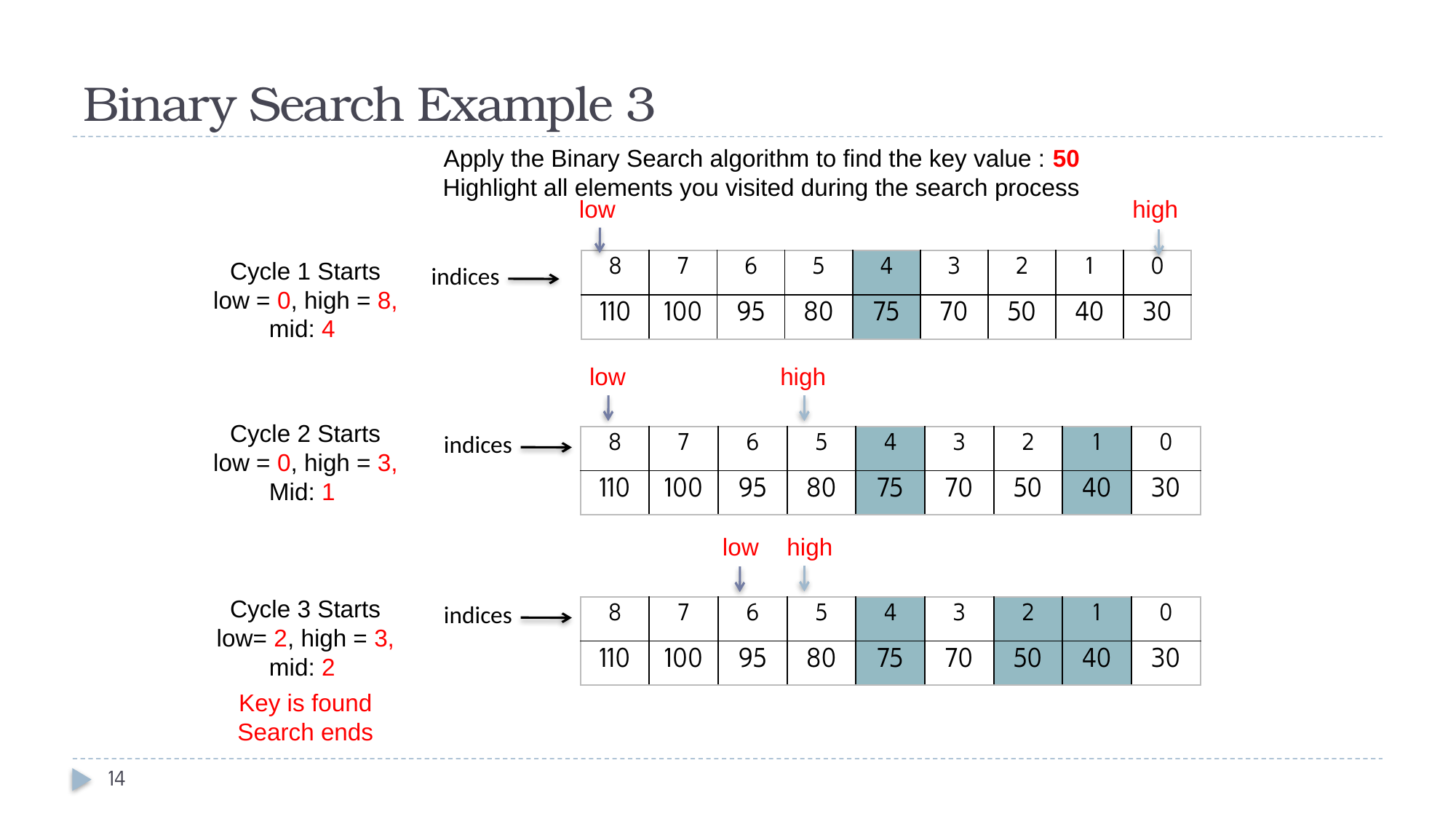

# Binary Search Example 3
Apply the Binary Search algorithm to find the key value : 50
Highlight all elements you visited during the search process
low
high
Cycle 1 Starts
low = 0, high = 8, mid: 4
| 8 | 7 | 6 | 5 | 4 | 3 | 2 | 1 | 0 |
| --- | --- | --- | --- | --- | --- | --- | --- | --- |
| 110 | 100 | 95 | 80 | 75 | 70 | 50 | 40 | 30 |
indices
low
high
Cycle 2 Starts
low = 0, high = 3, Mid: 1
indices
| 8 | 7 | 6 | 5 | 4 | 3 | 2 | 1 | 0 |
| --- | --- | --- | --- | --- | --- | --- | --- | --- |
| 110 | 100 | 95 | 80 | 75 | 70 | 50 | 40 | 30 |
low
high
Cycle 3 Starts
low= 2, high = 3, mid: 2
indices
| 8 | 7 | 6 | 5 | 4 | 3 | 2 | 1 | 0 |
| --- | --- | --- | --- | --- | --- | --- | --- | --- |
| 110 | 100 | 95 | 80 | 75 | 70 | 50 | 40 | 30 |
Key is found
Search ends
14